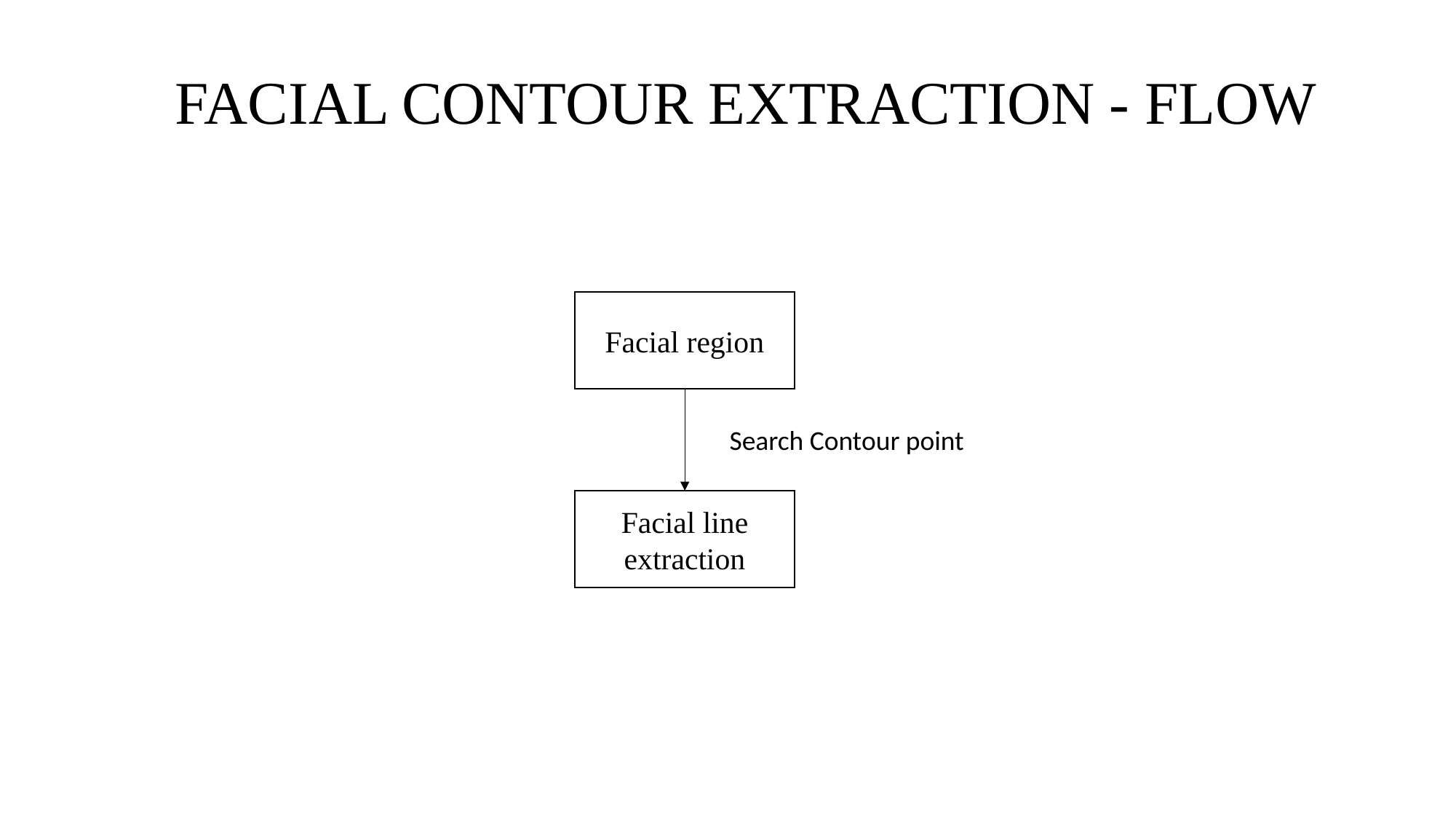

# FACIAL CONTOUR EXTRACTION - FLOW
Facial region
Search Contour point
Facial line extraction